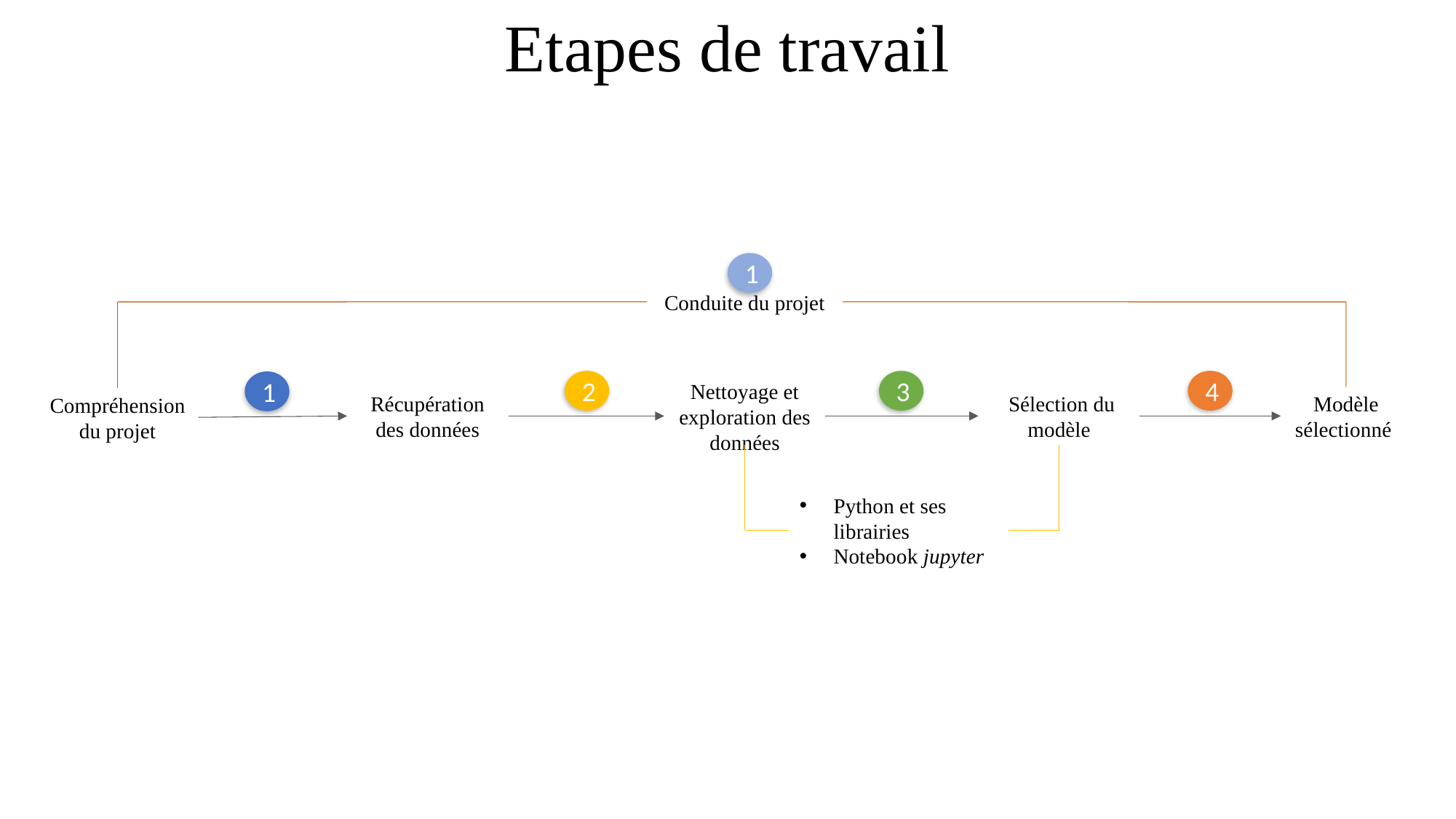

# Etapes de travail
1
Conduite du projet
4
2
3
1
Récupération des données
Nettoyage et exploration des données
 Sélection du modèle
Modèle sélectionné
Compréhension du projet
Python et ses librairies
Notebook jupyter